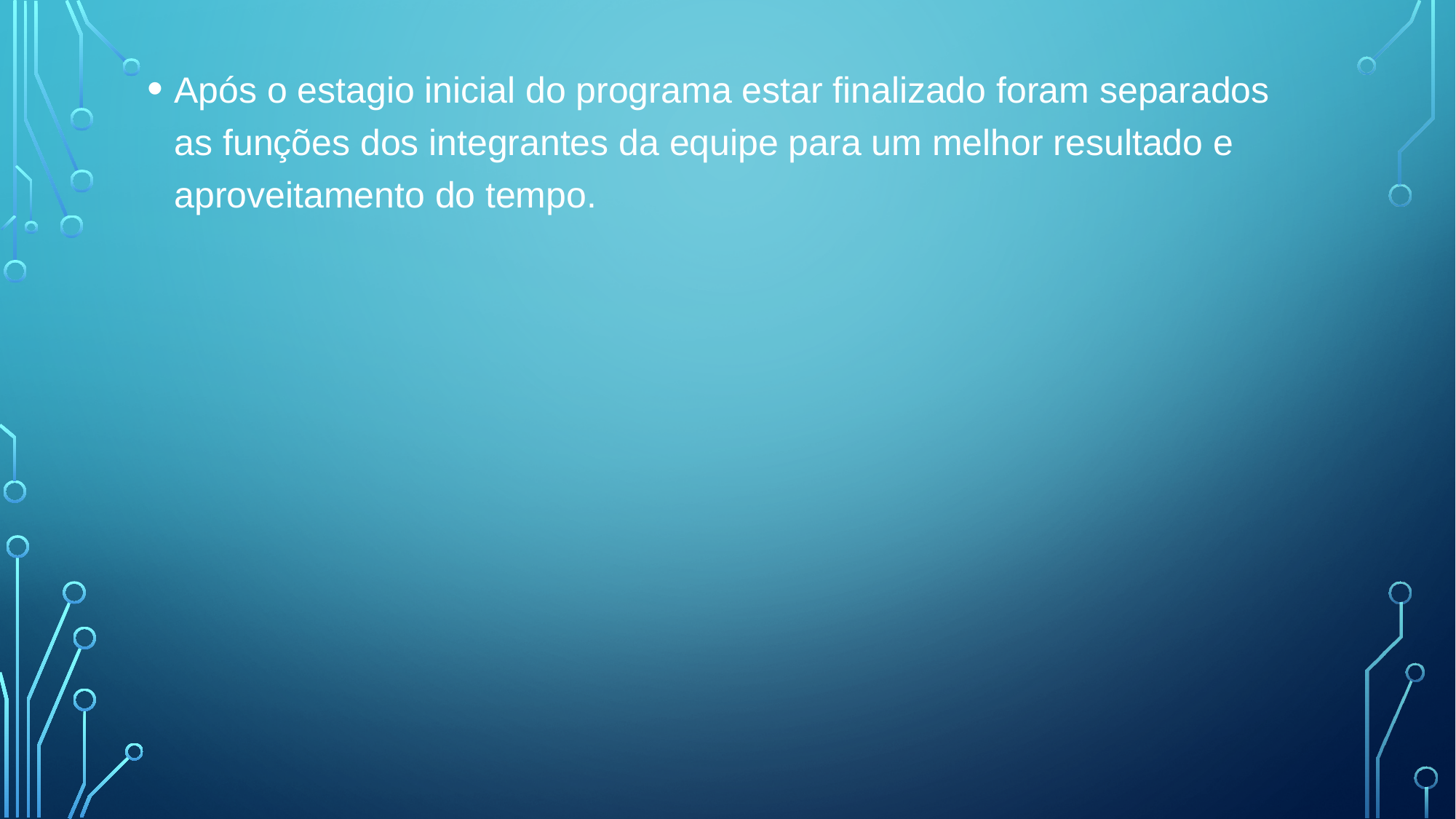

Após o estagio inicial do programa estar finalizado foram separados as funções dos integrantes da equipe para um melhor resultado e aproveitamento do tempo.